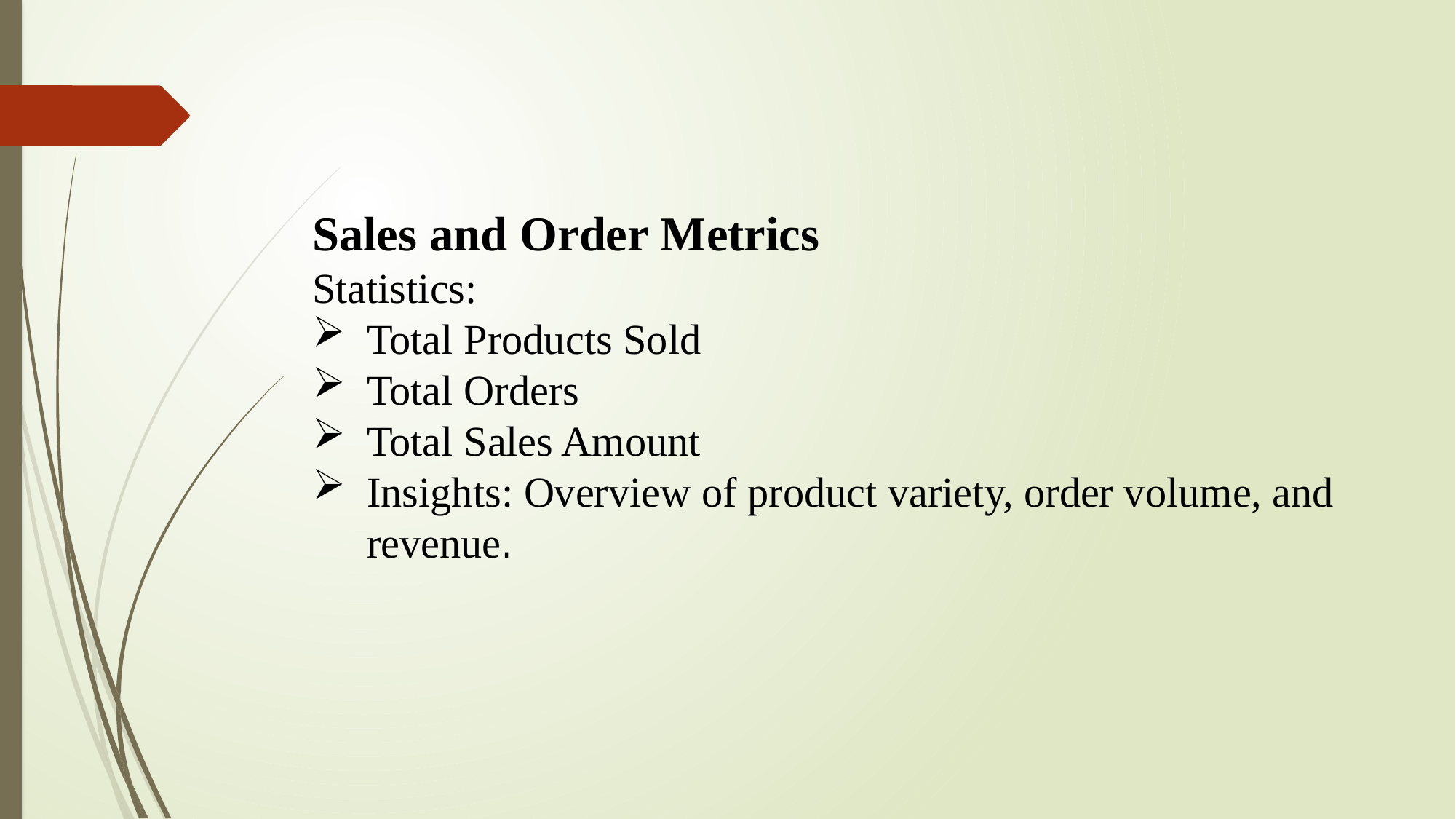

Sales and Order Metrics
Statistics:
Total Products Sold
Total Orders
Total Sales Amount
Insights: Overview of product variety, order volume, and revenue.